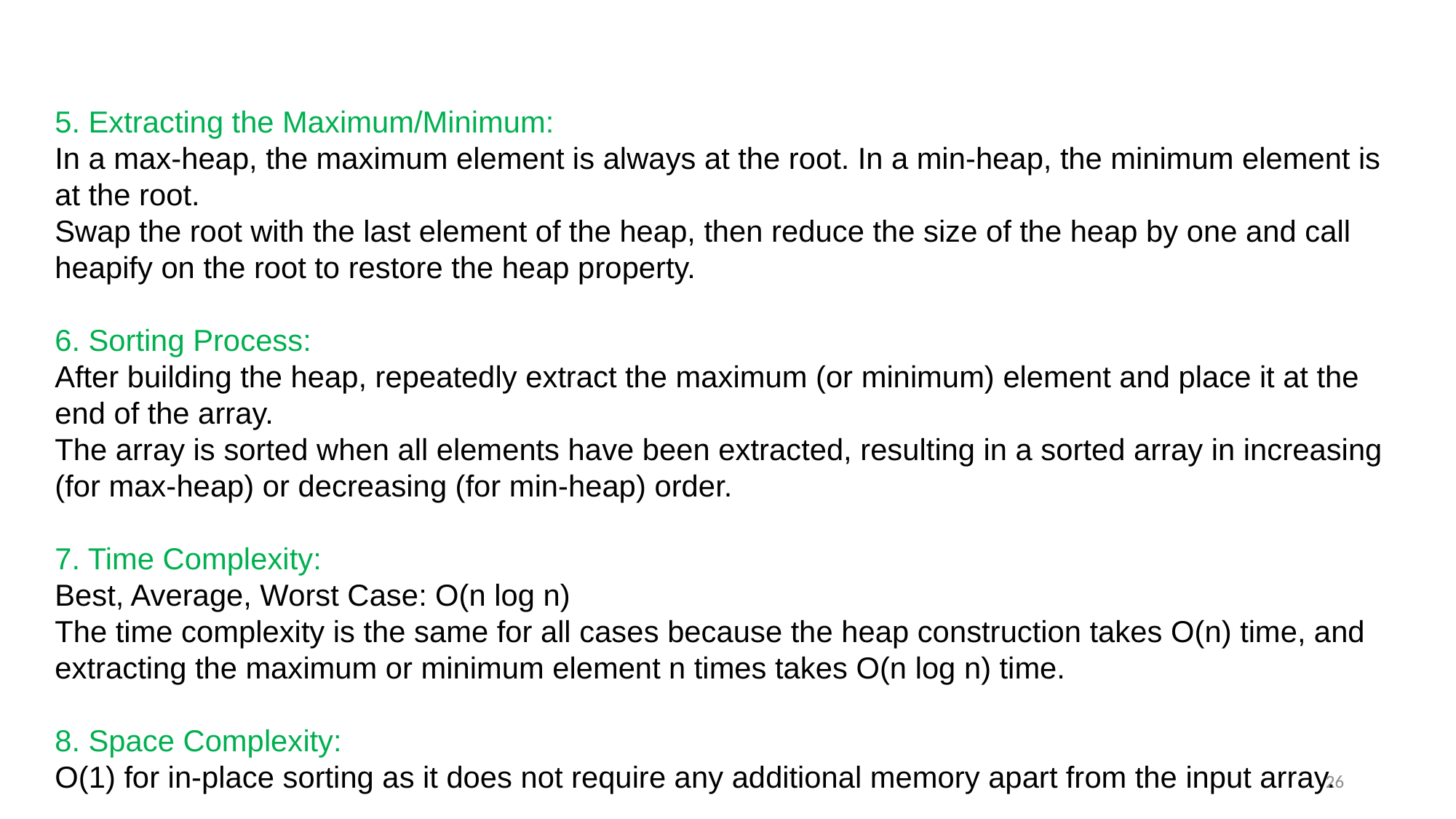

5. Extracting the Maximum/Minimum:
In a max-heap, the maximum element is always at the root. In a min-heap, the minimum element is at the root.
Swap the root with the last element of the heap, then reduce the size of the heap by one and call heapify on the root to restore the heap property.

6. Sorting Process:
After building the heap, repeatedly extract the maximum (or minimum) element and place it at the end of the array.
The array is sorted when all elements have been extracted, resulting in a sorted array in increasing (for max-heap) or decreasing (for min-heap) order.

7. Time Complexity:
Best, Average, Worst Case: O(n log n)
The time complexity is the same for all cases because the heap construction takes O(n) time, and extracting the maximum or minimum element n times takes O(n log n) time.

8. Space Complexity:
O(1) for in-place sorting as it does not require any additional memory apart from the input array.
26